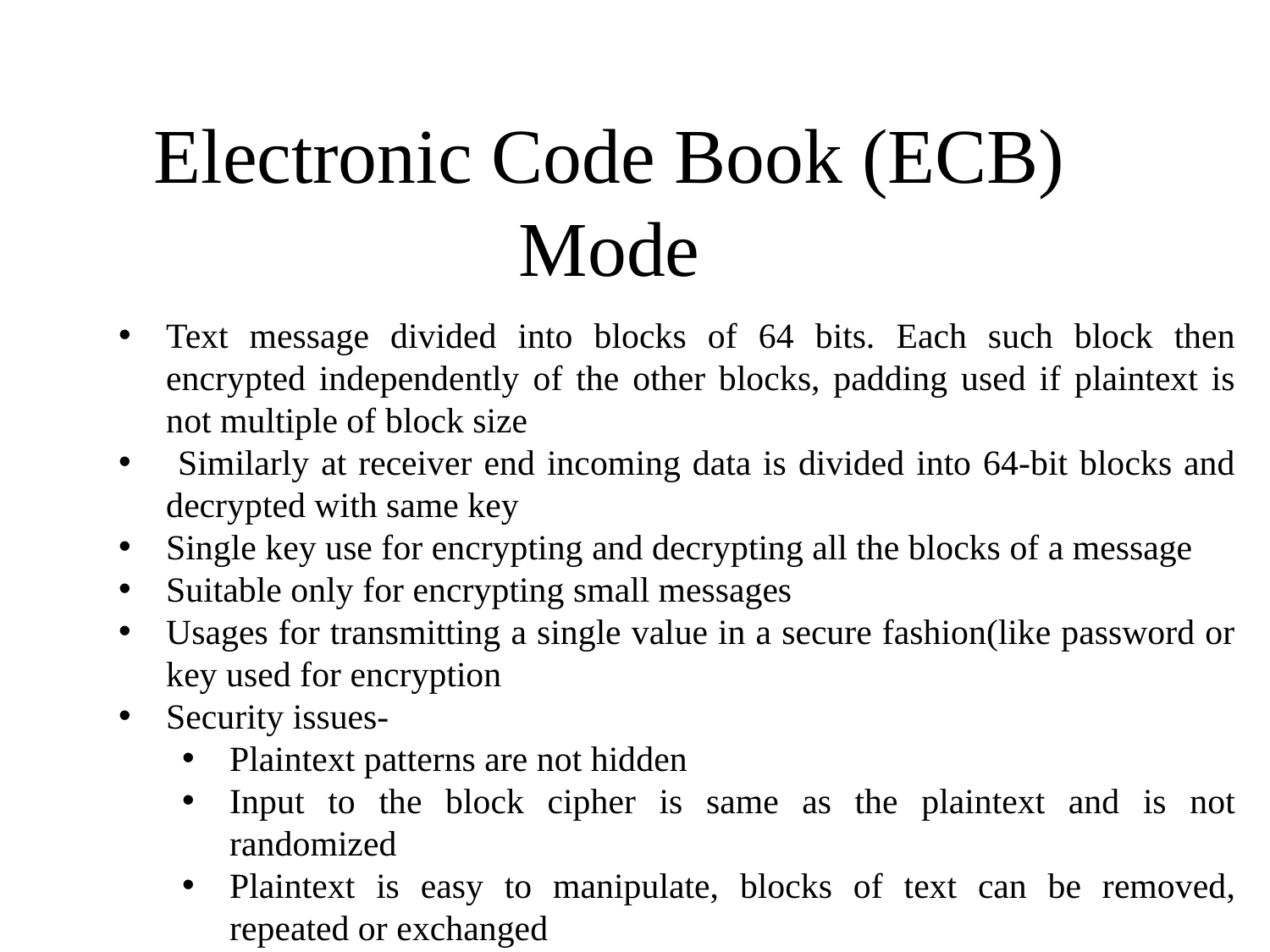

# Electronic Code Book (ECB) Mode
Text message divided into blocks of 64 bits. Each such block then encrypted independently of the other blocks, padding used if plaintext is not multiple of block size
 Similarly at receiver end incoming data is divided into 64-bit blocks and decrypted with same key
Single key use for encrypting and decrypting all the blocks of a message
Suitable only for encrypting small messages
Usages for transmitting a single value in a secure fashion(like password or key used for encryption
Security issues-
Plaintext patterns are not hidden
Input to the block cipher is same as the plaintext and is not randomized
Plaintext is easy to manipulate, blocks of text can be removed, repeated or exchanged